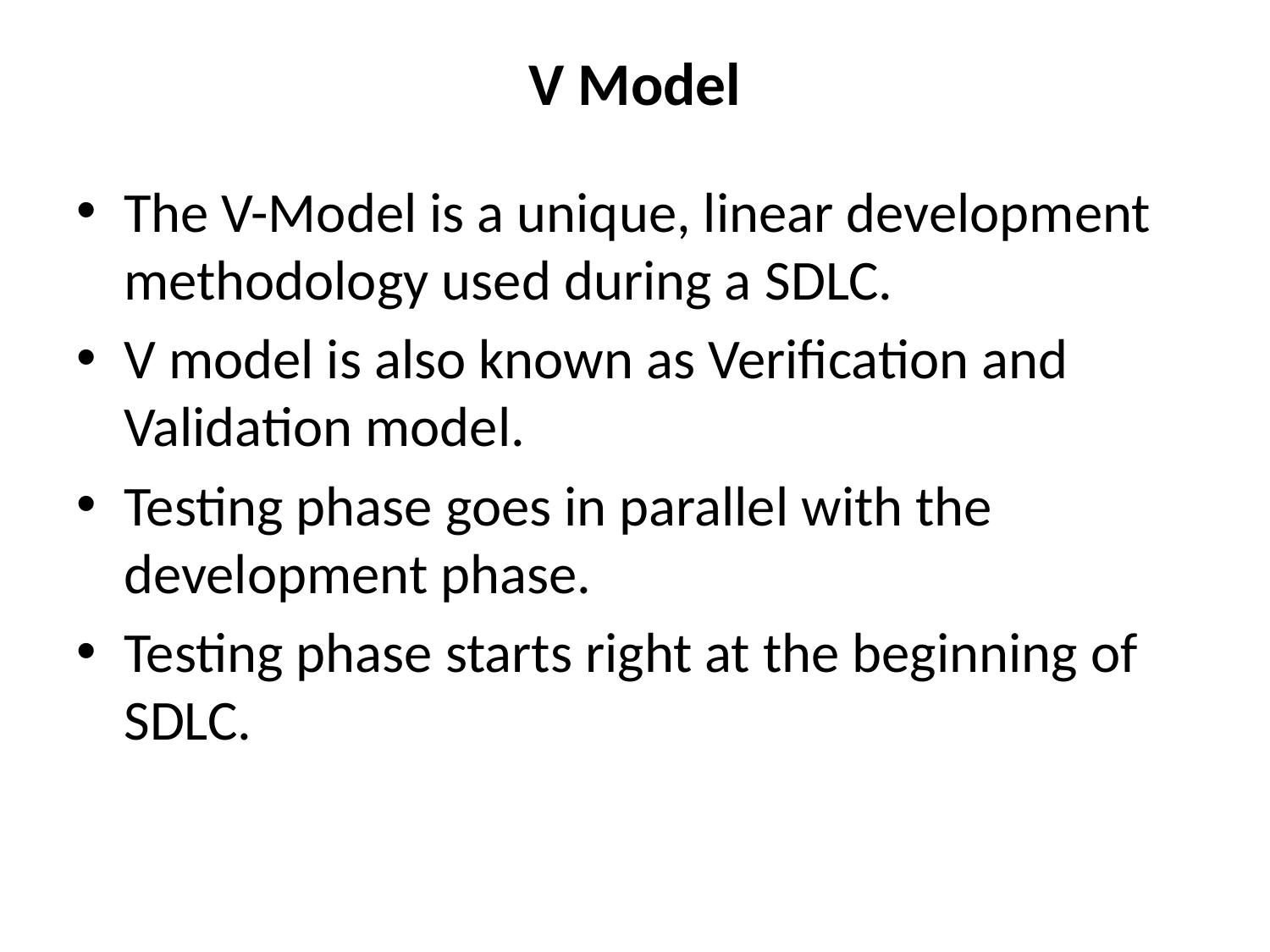

# V Model
The V-Model is a unique, linear development methodology used during a SDLC.
V model is also known as Verification and Validation model.
Testing phase goes in parallel with the development phase.
Testing phase starts right at the beginning of SDLC.